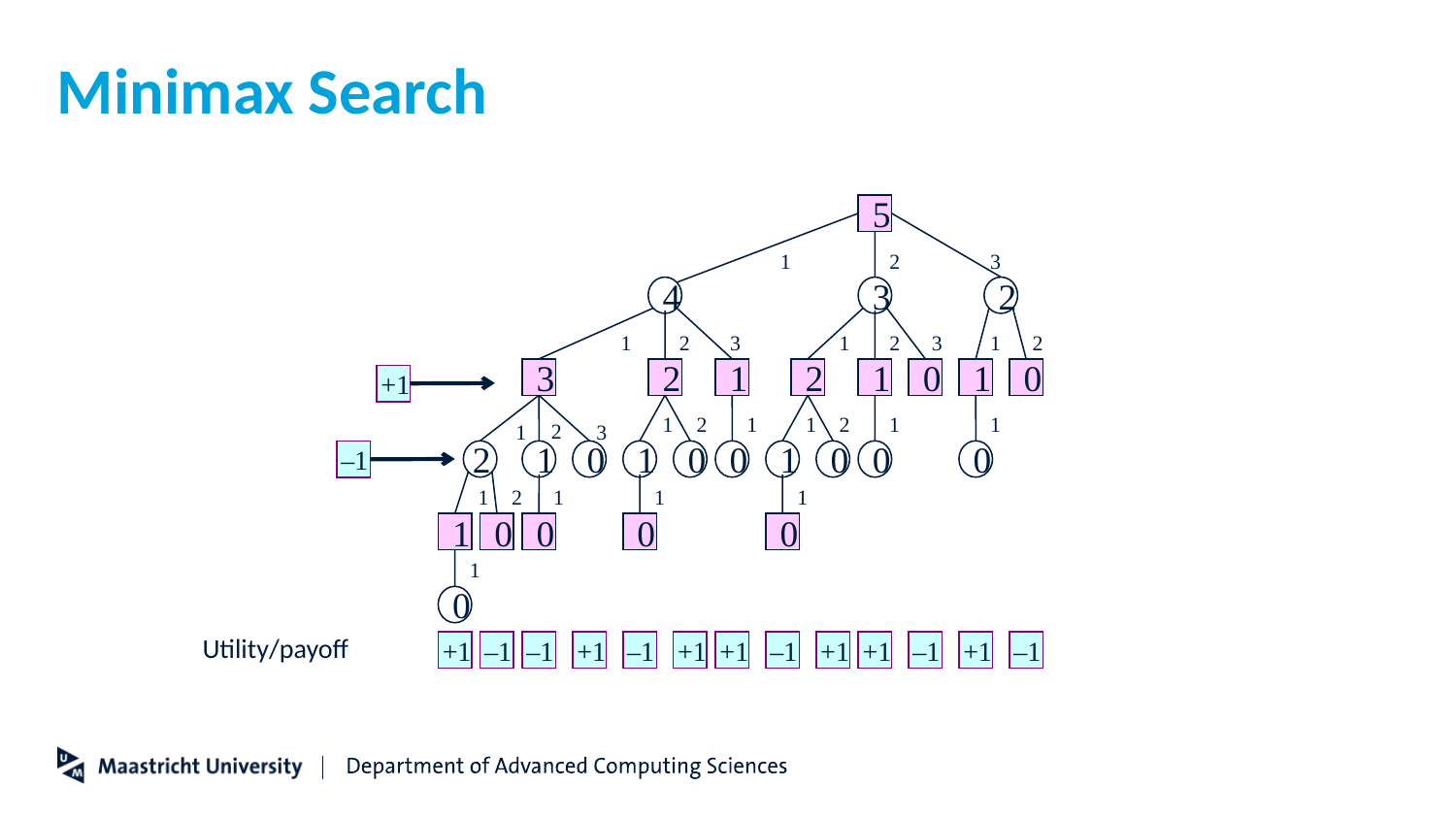

# Minimax Search

5
1
2
3
4
3
2
1
2
3
1
2
3
1
2
3
2
1
2
1
0
1
0
+1
1
2
1
1
2
1
1
2
3
1
2
1
0
1
0
0
1
0
0
0
–1
1
2
1
1
1
1
0
0
0
0
1
0
Utility/payoff
+1
–1
–1
+1
–1
+1
+1
–1
+1
+1
–1
+1
–1